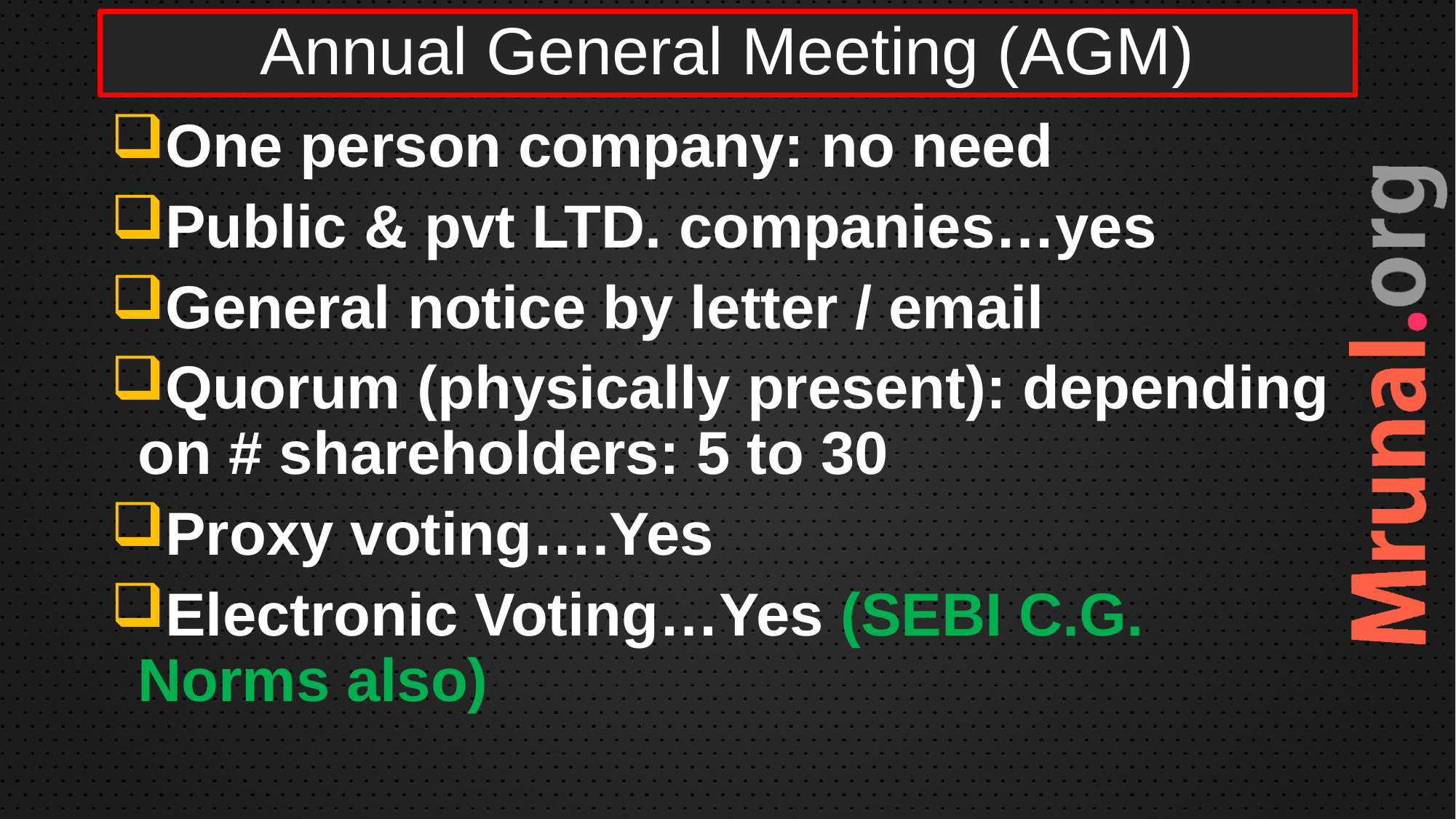

# Annual General Meeting (AGM)
One person company: no need
Public & pvt LTD. companies…yes
General notice by letter / email
Quorum (physically present): depending on # shareholders: 5 to 30
Proxy voting….Yes
Electronic Voting…Yes (SEBI C.G. Norms also)